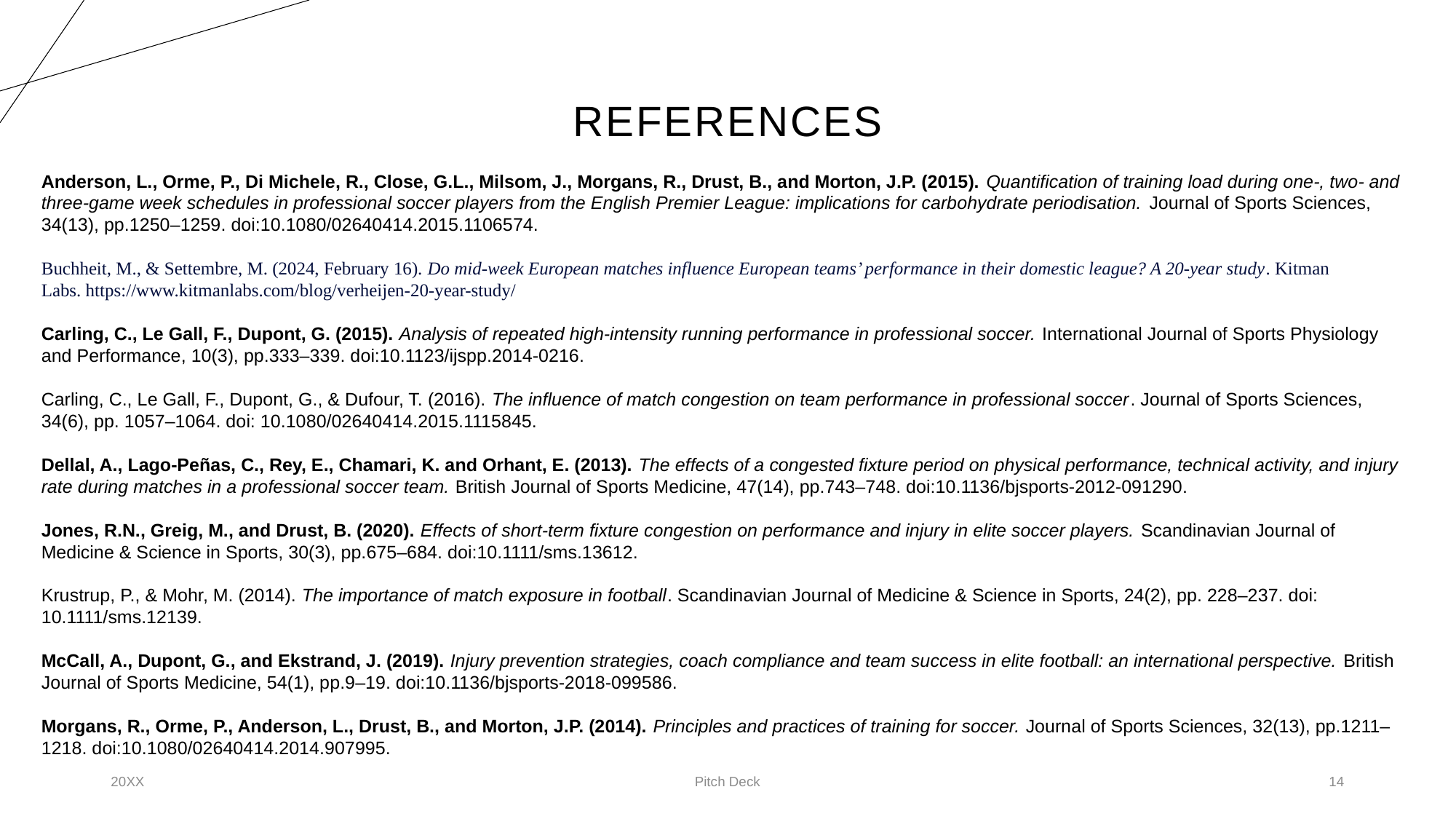

# references
Anderson, L., Orme, P., Di Michele, R., Close, G.L., Milsom, J., Morgans, R., Drust, B., and Morton, J.P. (2015). Quantification of training load during one-, two- and three-game week schedules in professional soccer players from the English Premier League: implications for carbohydrate periodisation. Journal of Sports Sciences, 34(13), pp.1250–1259. doi:10.1080/02640414.2015.1106574.
Buchheit, M., & Settembre, M. (2024, February 16). Do mid-week European matches influence European teams’ performance in their domestic league? A 20-year study. Kitman Labs. https://www.kitmanlabs.com/blog/verheijen-20-year-study/
Carling, C., Le Gall, F., Dupont, G. (2015). Analysis of repeated high-intensity running performance in professional soccer. International Journal of Sports Physiology and Performance, 10(3), pp.333–339. doi:10.1123/ijspp.2014-0216.

Carling, C., Le Gall, F., Dupont, G., & Dufour, T. (2016). The influence of match congestion on team performance in professional soccer. Journal of Sports Sciences, 34(6), pp. 1057–1064. doi: 10.1080/02640414.2015.1115845.
Dellal, A., Lago-Peñas, C., Rey, E., Chamari, K. and Orhant, E. (2013). The effects of a congested fixture period on physical performance, technical activity, and injury rate during matches in a professional soccer team. British Journal of Sports Medicine, 47(14), pp.743–748. doi:10.1136/bjsports-2012-091290.
Jones, R.N., Greig, M., and Drust, B. (2020). Effects of short-term fixture congestion on performance and injury in elite soccer players. Scandinavian Journal of Medicine & Science in Sports, 30(3), pp.675–684. doi:10.1111/sms.13612.
Krustrup, P., & Mohr, M. (2014). The importance of match exposure in football. Scandinavian Journal of Medicine & Science in Sports, 24(2), pp. 228–237. doi: 10.1111/sms.12139.
McCall, A., Dupont, G., and Ekstrand, J. (2019). Injury prevention strategies, coach compliance and team success in elite football: an international perspective. British Journal of Sports Medicine, 54(1), pp.9–19. doi:10.1136/bjsports-2018-099586.
Morgans, R., Orme, P., Anderson, L., Drust, B., and Morton, J.P. (2014). Principles and practices of training for soccer. Journal of Sports Sciences, 32(13), pp.1211–1218. doi:10.1080/02640414.2014.907995.
20XX
Pitch Deck
14